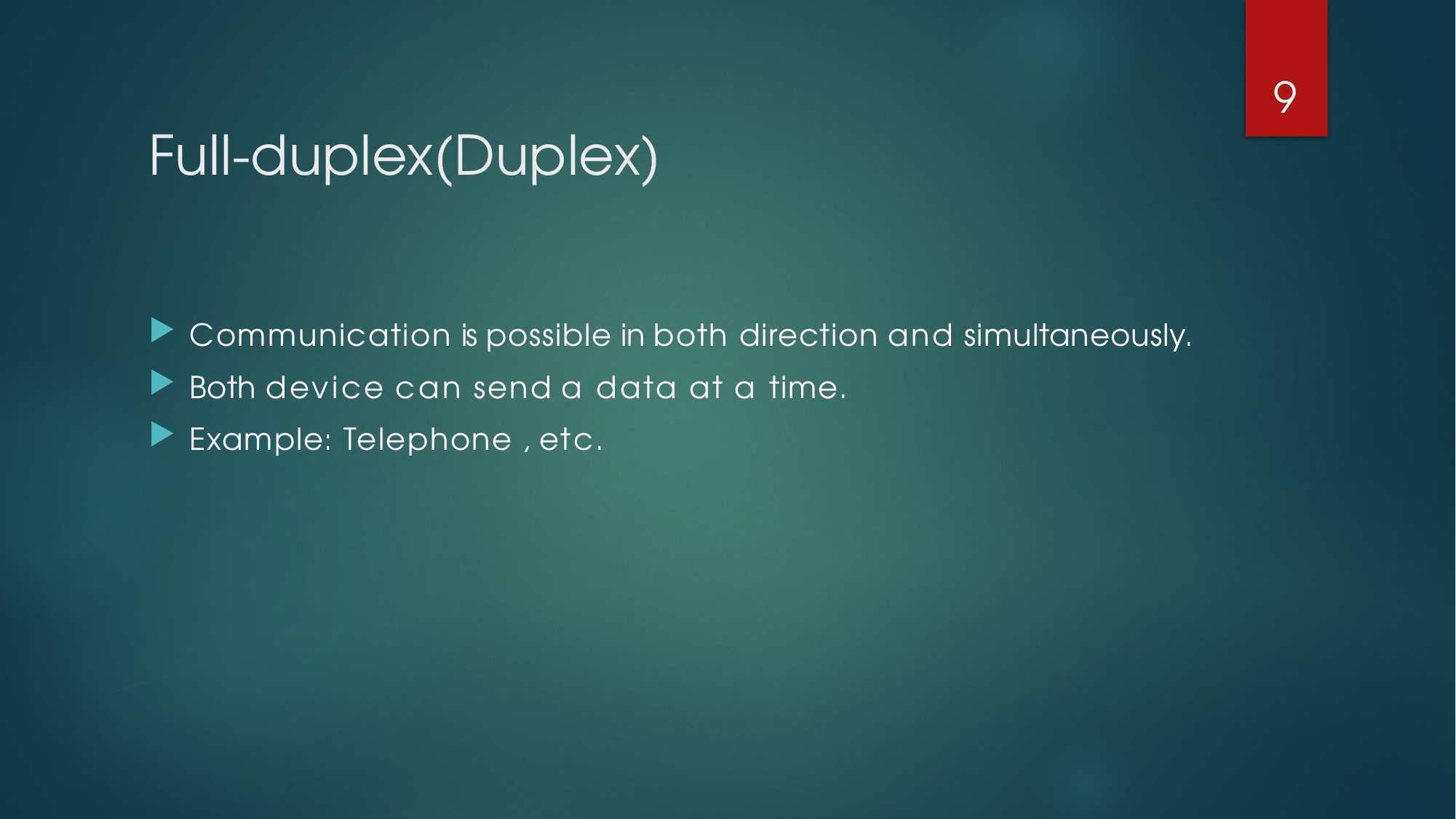

9
# Full-duplex(Duplex)
Communication is possible in both direction and simultaneously.
Both device can send a data at a time.
Example: Telephone , etc.